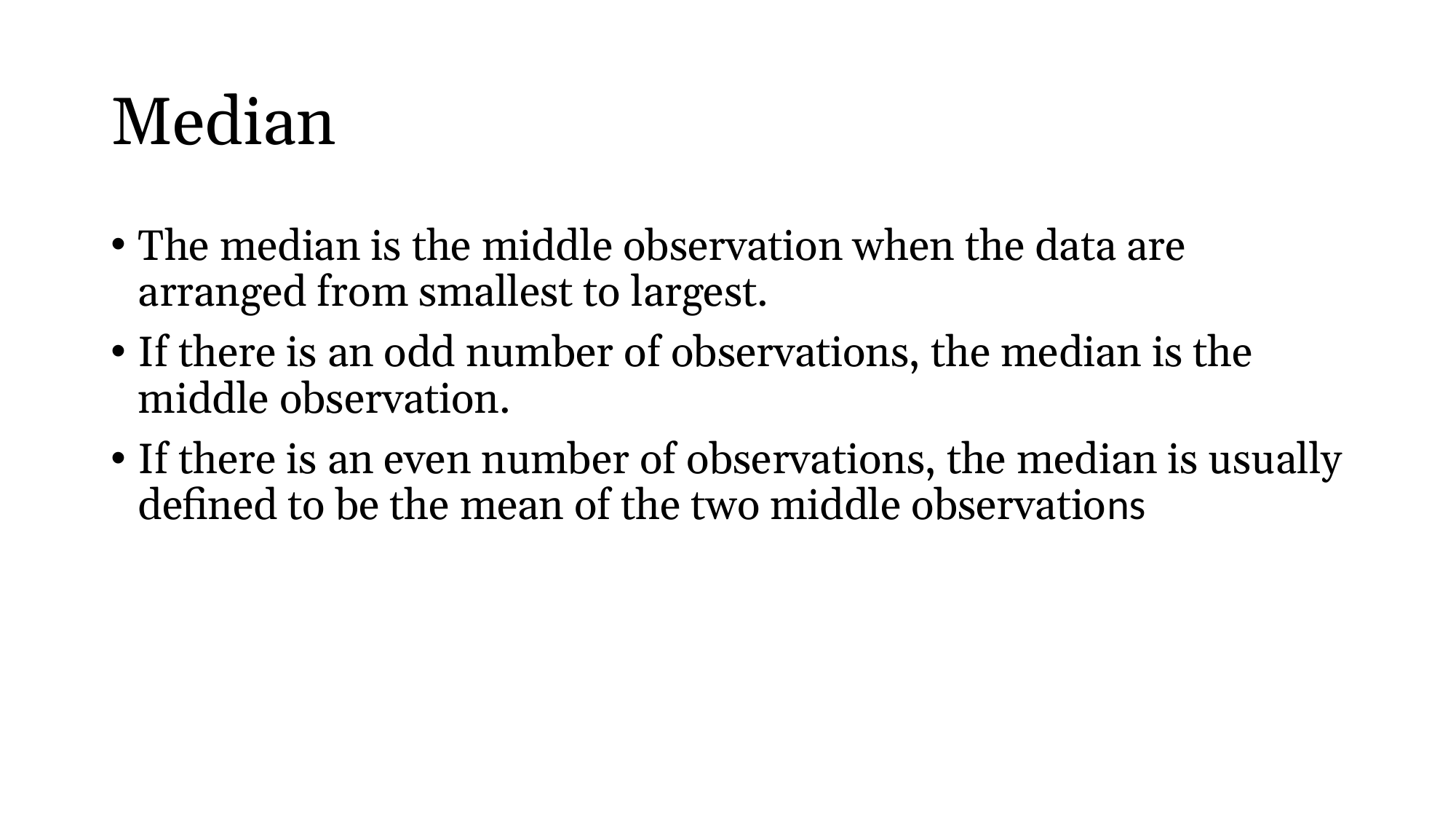

# Median
The median is the middle observation when the data are arranged from smallest to largest.
If there is an odd number of observations, the median is the middle observation.
If there is an even number of observations, the median is usually defined to be the mean of the two middle observations